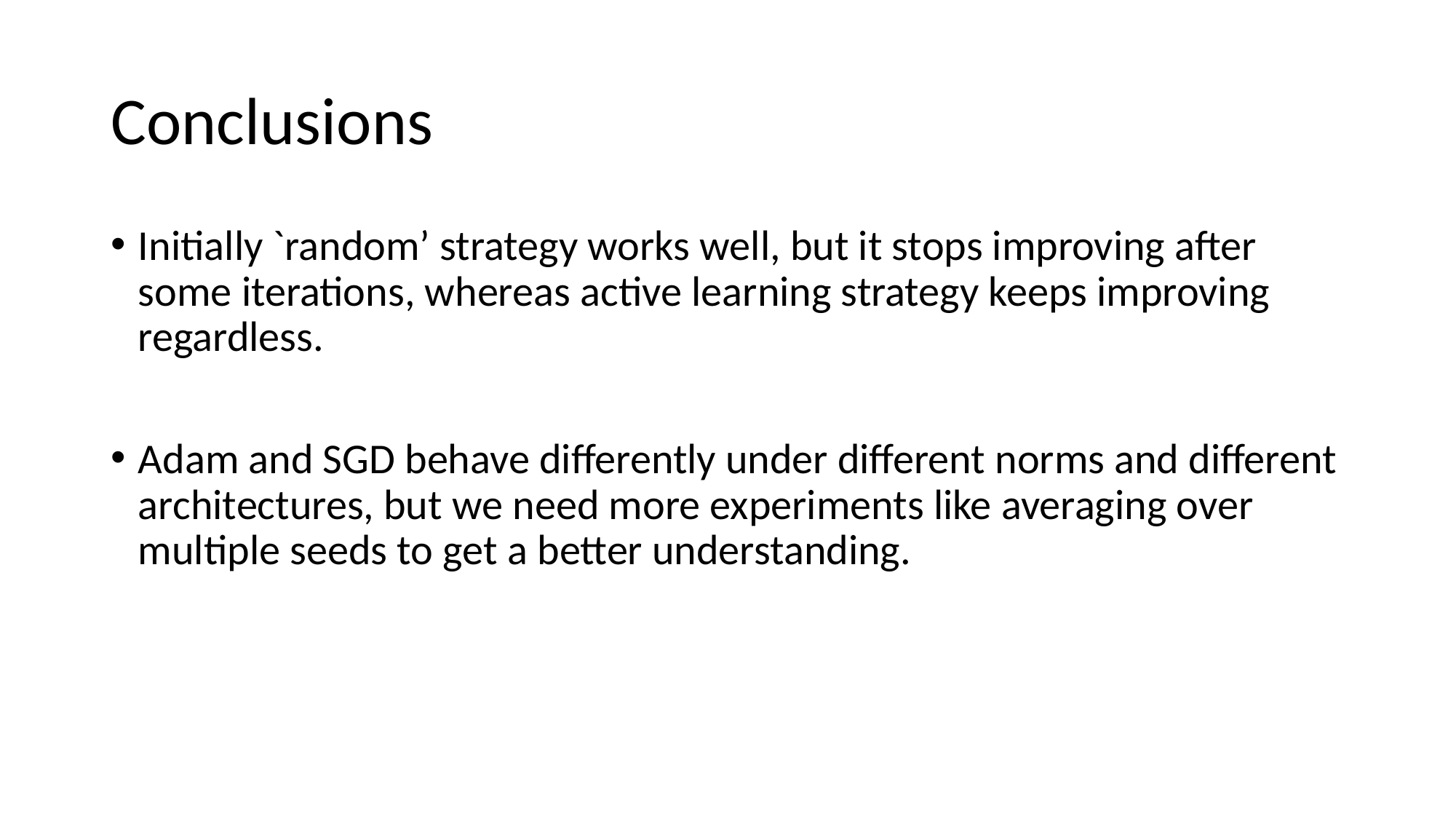

# Conclusions
Initially `random’ strategy works well, but it stops improving after some iterations, whereas active learning strategy keeps improving regardless.

Adam and SGD behave differently under different norms and different architectures, but we need more experiments like averaging over multiple seeds to get a better understanding.